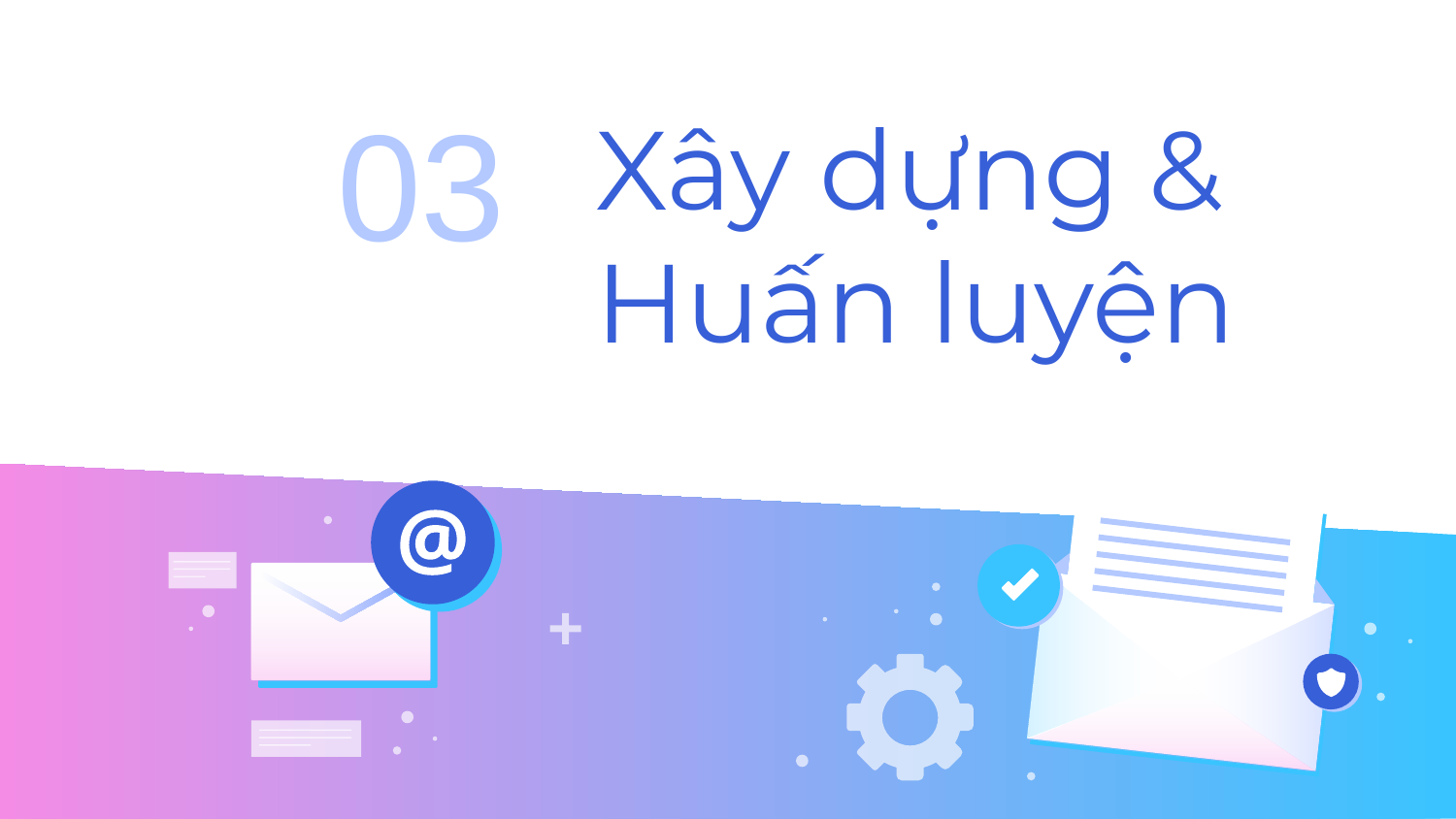

03
# Xây dựng & Huấn luyện